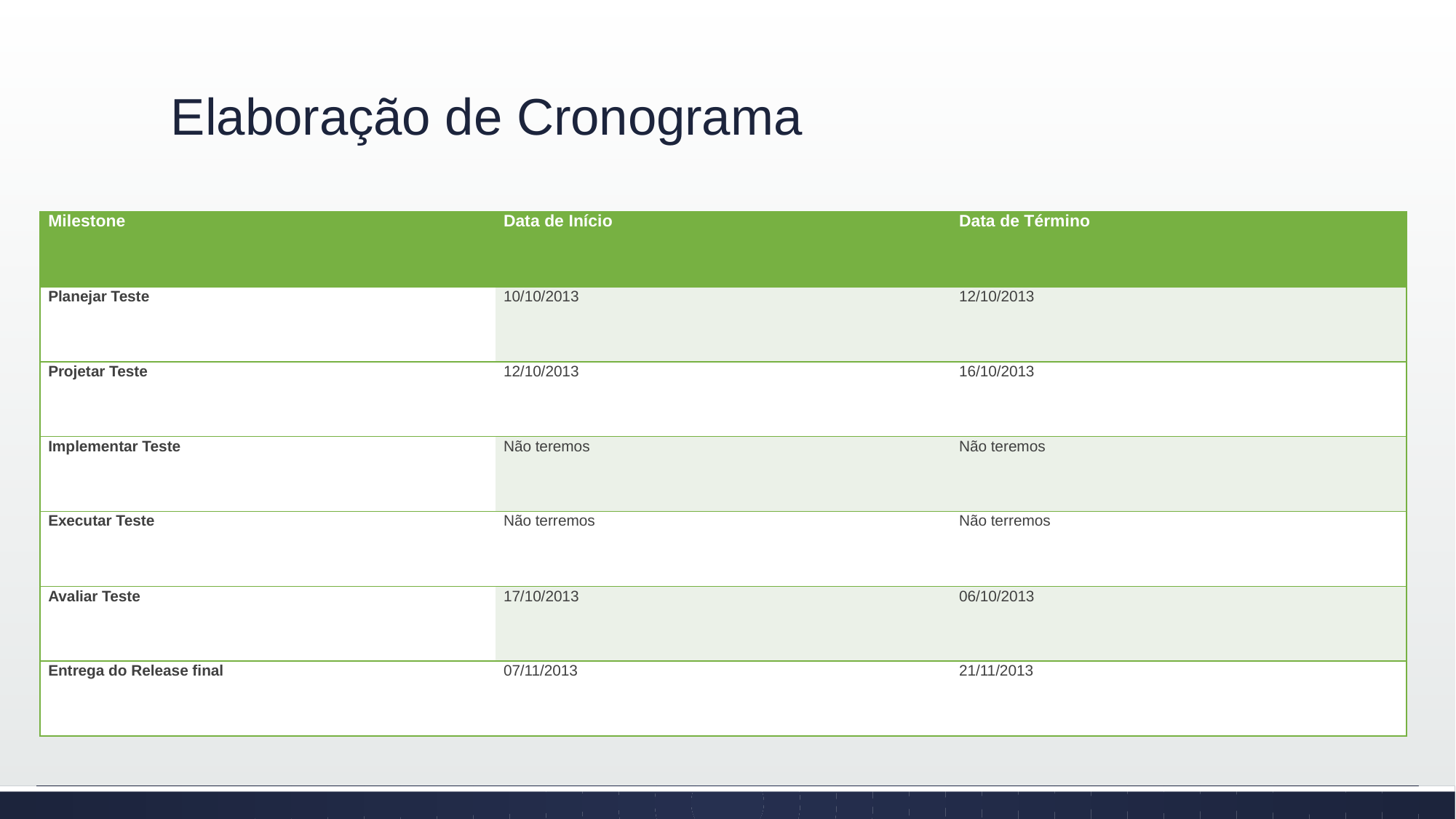

# Elaboração de Cronograma
| Milestone | Data de Início | Data de Término |
| --- | --- | --- |
| Planejar Teste | 10/10/2013 | 12/10/2013 |
| Projetar Teste | 12/10/2013 | 16/10/2013 |
| Implementar Teste | Não teremos | Não teremos |
| Executar Teste | Não terremos | Não terremos |
| Avaliar Teste | 17/10/2013 | 06/10/2013 |
| Entrega do Release final | 07/11/2013 | 21/11/2013 |